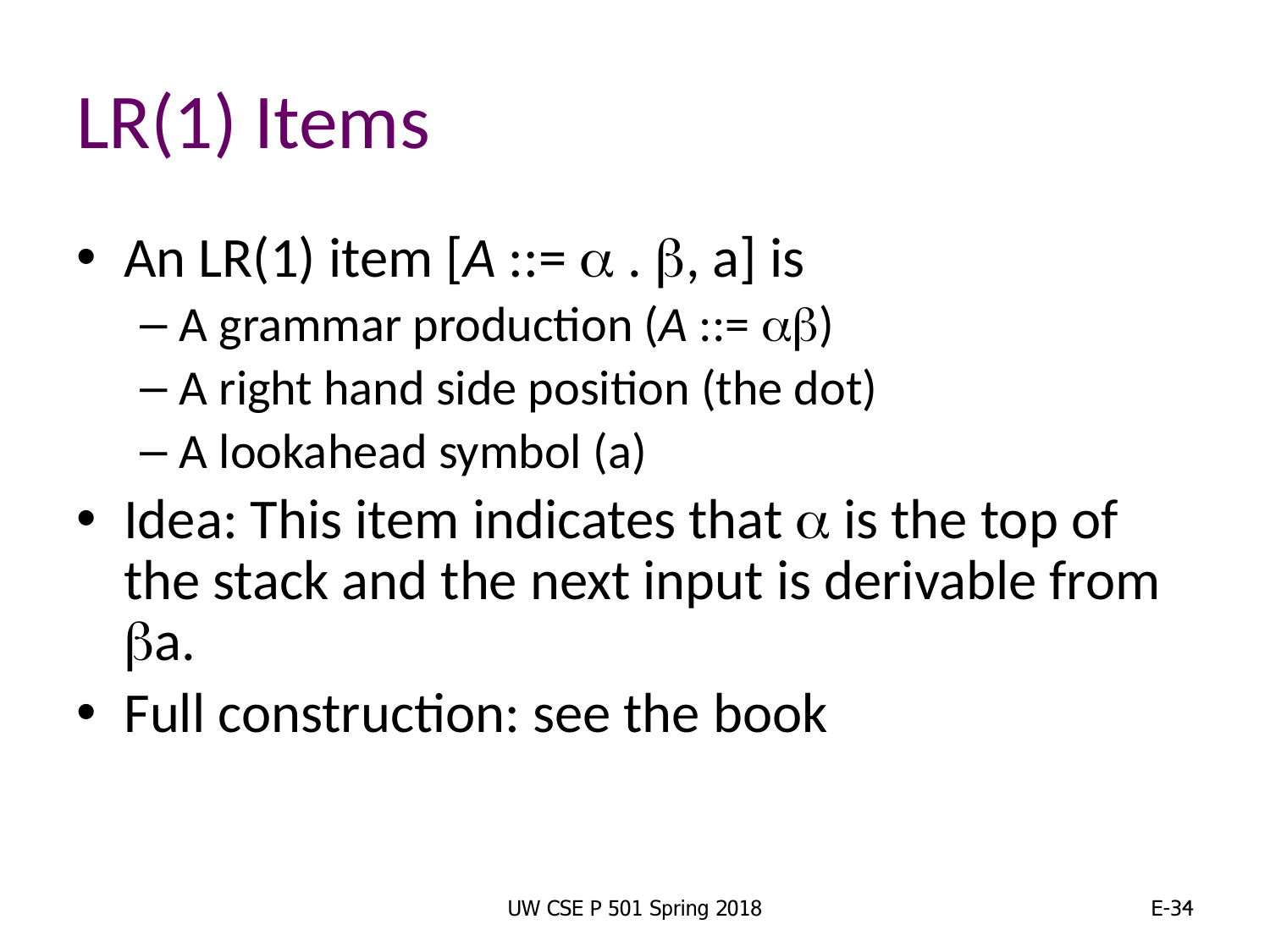

# LR(1) Items
An LR(1) item [A ::= α . β, a] is
A grammar production (A ::= αβ)
A right hand side position (the dot)
A lookahead symbol (a)
Idea: This item indicates that α is the top of the stack and the next input is derivable from βa.
Full construction: see the book
UW CSE P 501 Spring 2018
E-34